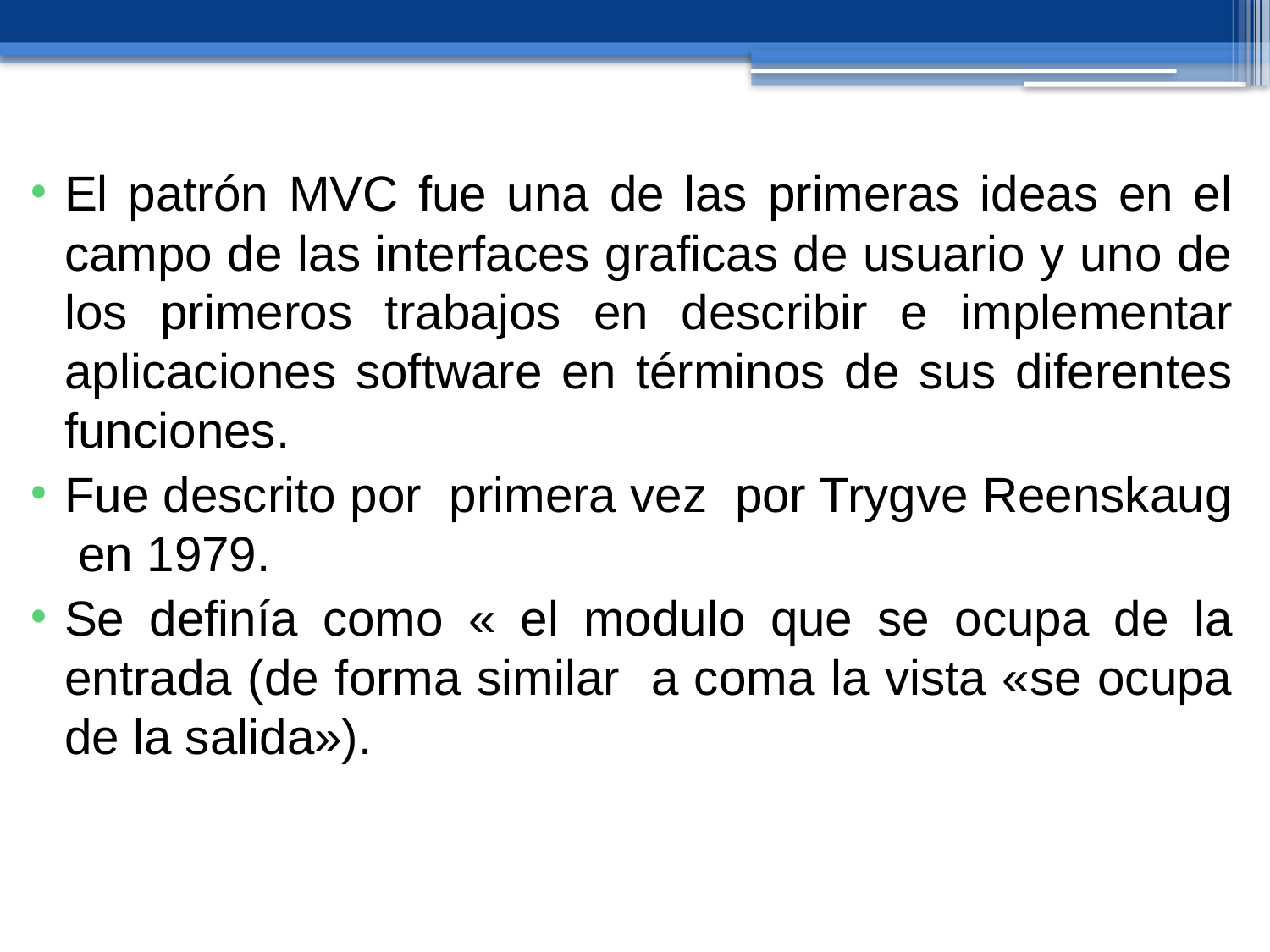

El patrón MVC fue una de las primeras ideas en el campo de las interfaces graficas de usuario y uno de los primeros trabajos en describir e implementar aplicaciones software en términos de sus diferentes funciones.
Fue descrito por  primera vez  por Trygve Reenskaug  en 1979.
Se definía como « el modulo que se ocupa de la entrada (de forma similar  a coma la vista «se ocupa de la salida»).